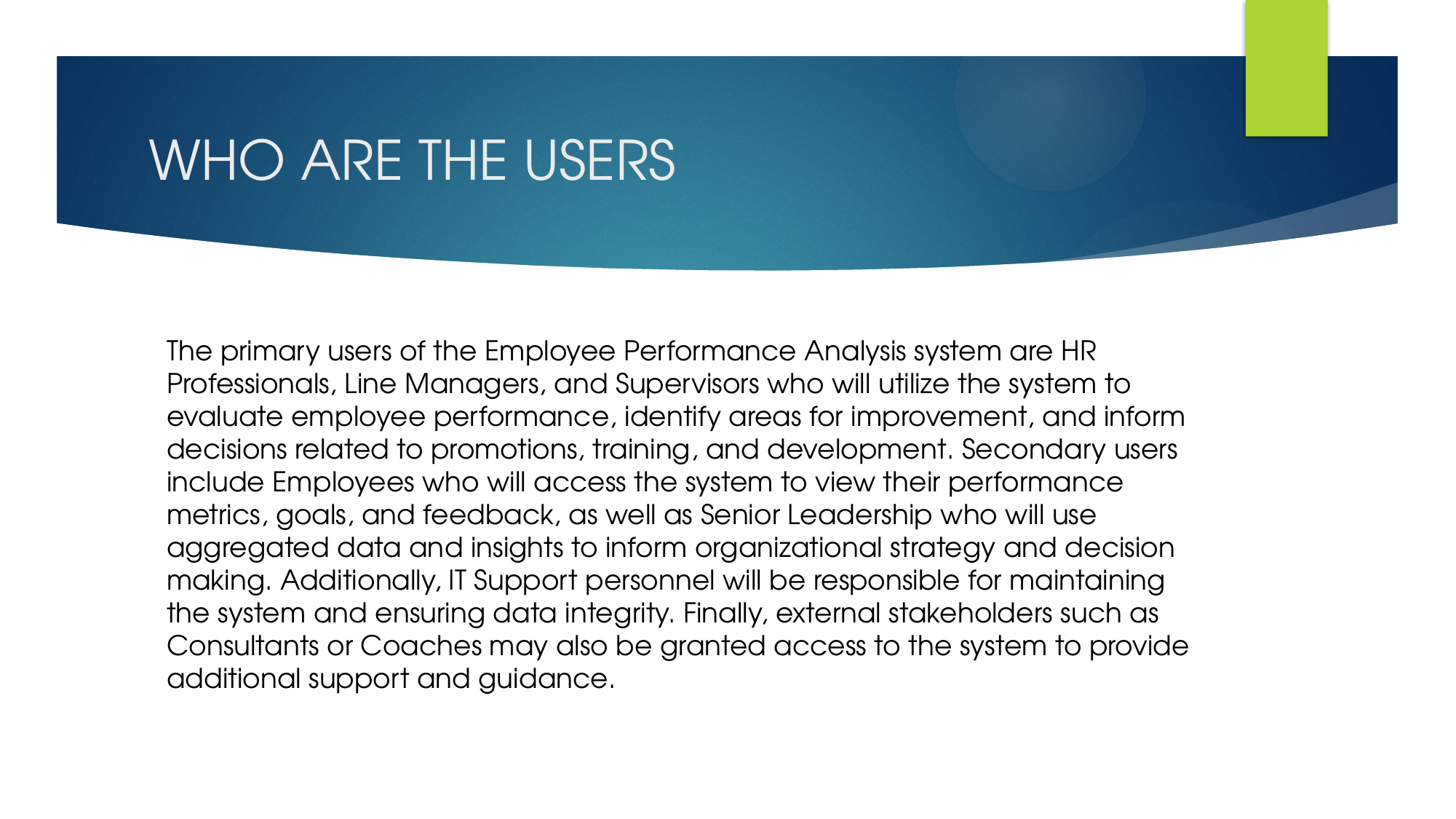

# WHO ARE THE USERS
The primary users of the Employee Performance Analysis system are HR Professionals, Line Managers, and Supervisors who will utilize the system to evaluate employee performance, identify areas for improvement, and inform decisions related to promotions, training, and development. Secondary users include Employees who will access the system to view their performance metrics, goals, and feedback, as well as Senior Leadership who will use aggregated data and insights to inform organizational strategy and decision making. Additionally, IT Support personnel will be responsible for maintaining the system and ensuring data integrity. Finally, external stakeholders such as Consultants or Coaches may also be granted access to the system to provide additional support and guidance.